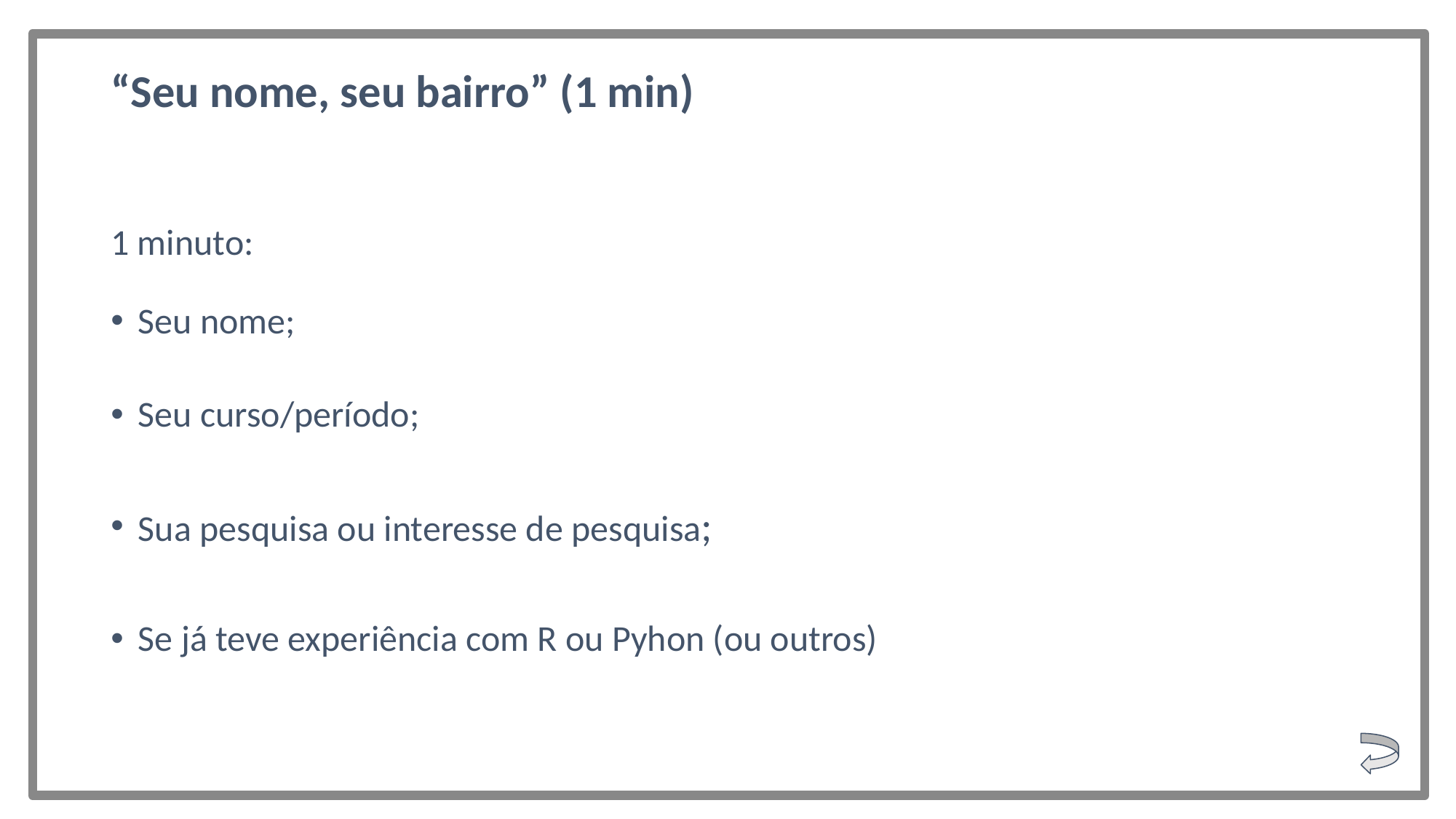

# “Seu nome, seu bairro” (1 min)
1 minuto:

Seu nome;

Seu curso/período;

Sua pesquisa ou interesse de pesquisa;

Se já teve experiência com R ou Pyhon (ou outros)